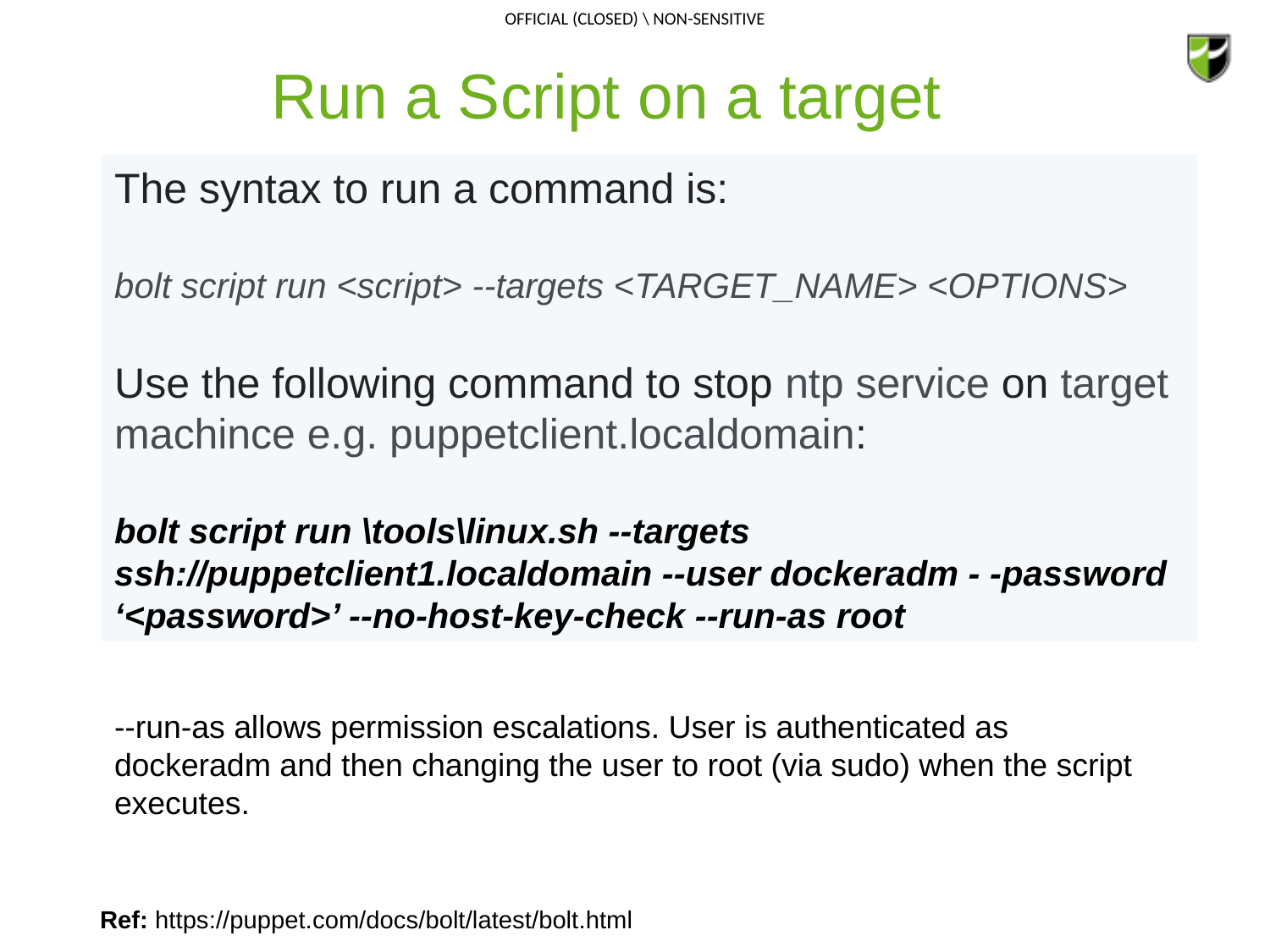

# Run a Script on a target
The syntax to run a command is:

bolt script run <script> --targets <TARGET_NAME> <OPTIONS>

Use the following command to stop ntp service on target machince e.g. puppetclient.localdomain:

bolt script run \tools\linux.sh --targets ssh://puppetclient1.localdomain --user dockeradm - -password ‘<password>’ --no-host-key-check --run-as root

--run-as allows permission escalations. User is authenticated as dockeradm and then changing the user to root (via sudo) when the script executes.
Ref: https://puppet.com/docs/bolt/latest/bolt.html